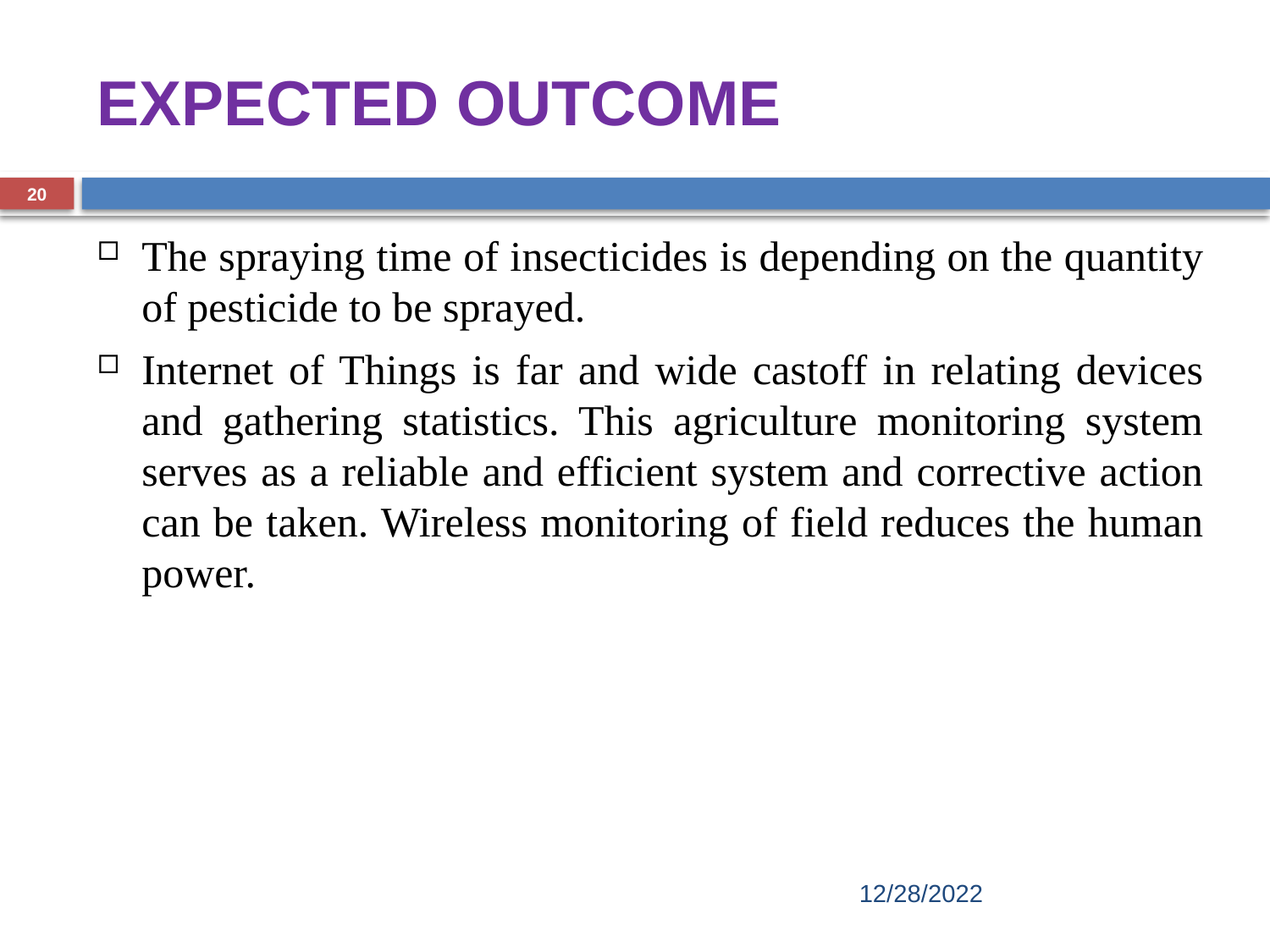

# EXPECTED OUTCOME
20
The spraying time of insecticides is depending on the quantity of pesticide to be sprayed.
Internet of Things is far and wide castoff in relating devices and gathering statistics. This agriculture monitoring system serves as a reliable and efficient system and corrective action can be taken. Wireless monitoring of field reduces the human power.
12/28/2022